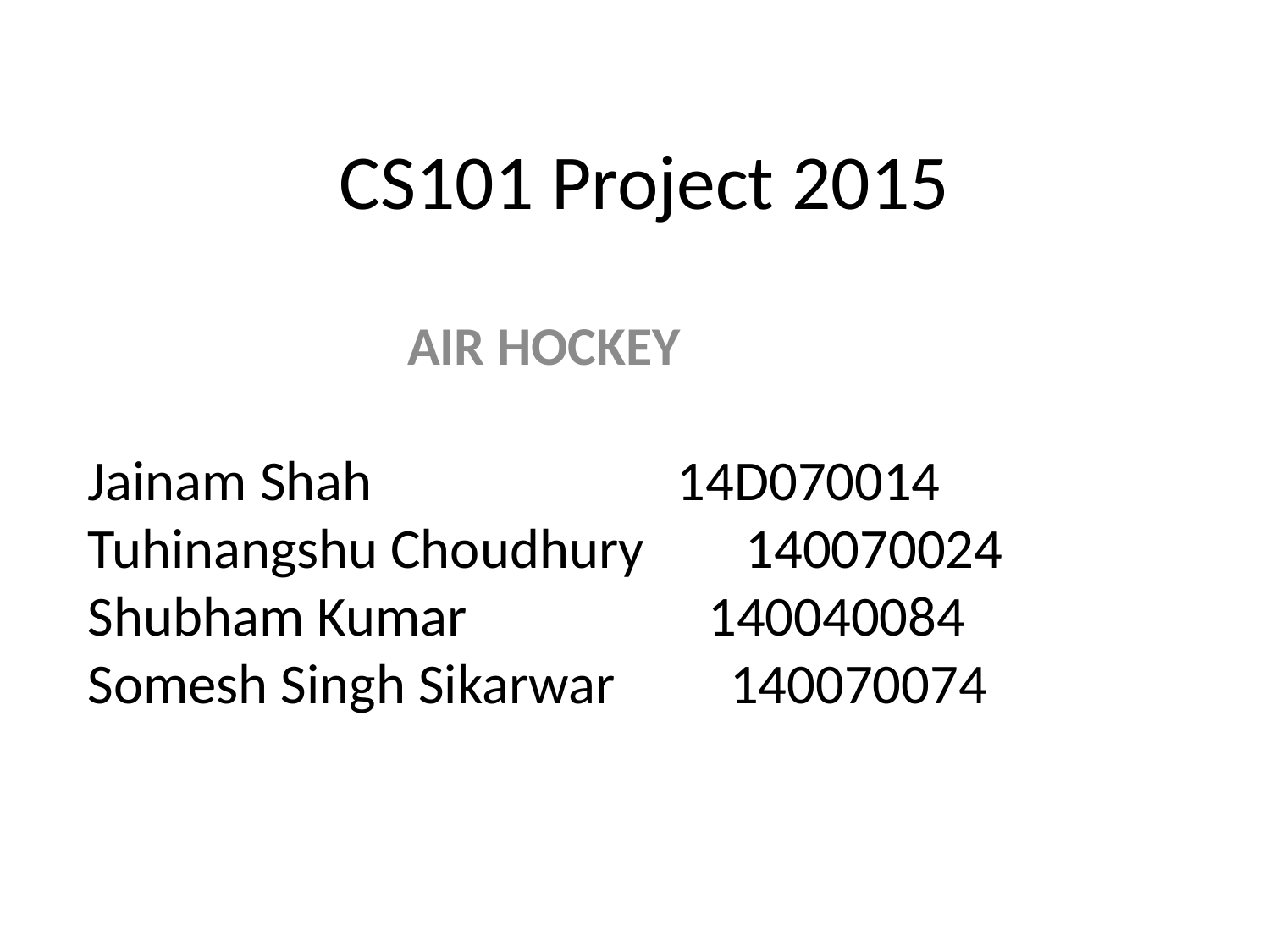

# CS101 Project 2015
AIR HOCKEY

Jainam Shah                        14D070014
Tuhinangshu Choudhury        140070024 Shubham Kumar                   140040084
Somesh Singh Sikarwar         140070074